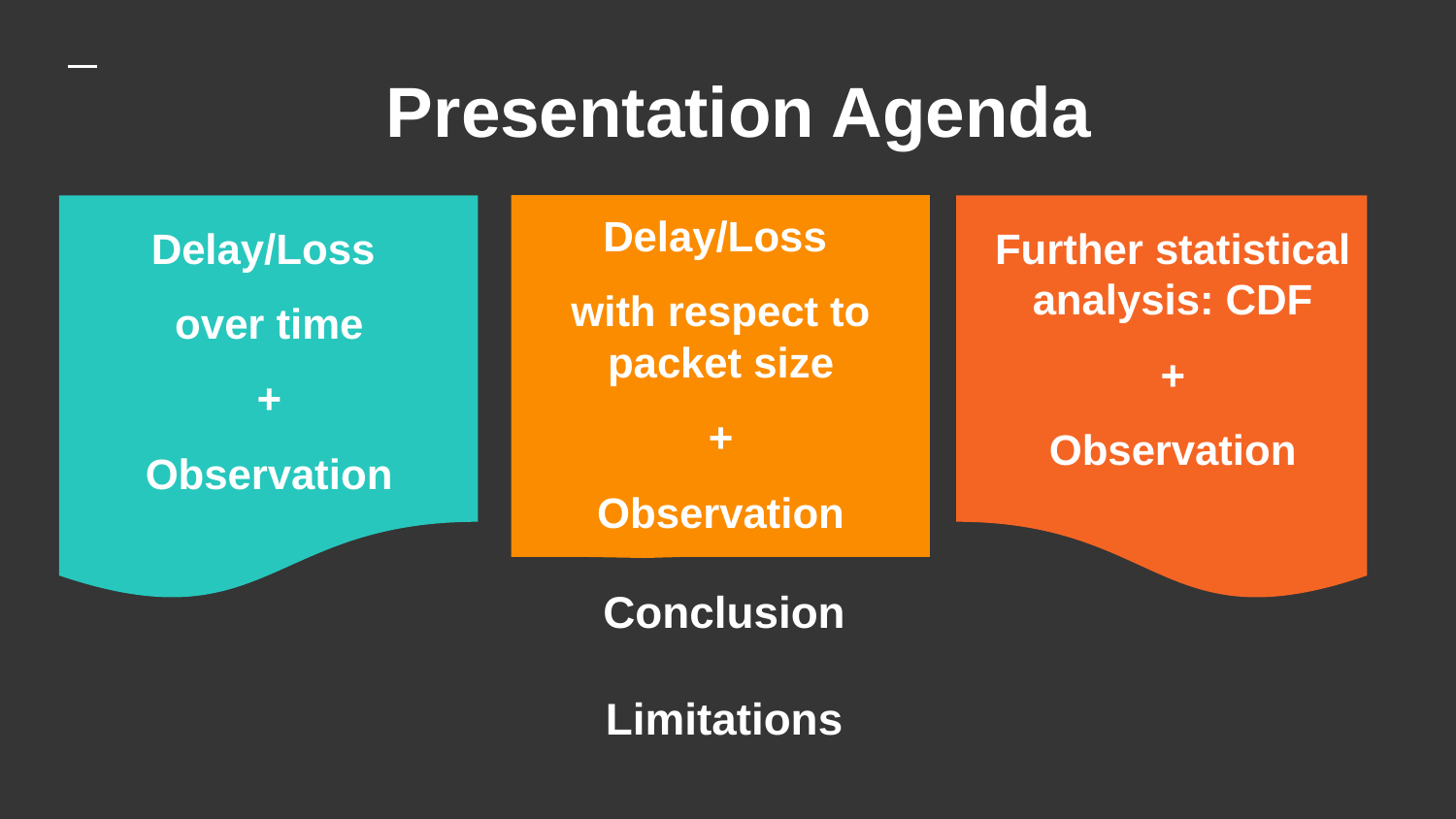

Presentation Agenda
Delay/Loss
with respect to packet size
+
Observation

Delay/Loss
over time
+
Observation
Further statistical analysis: CDF
+
Observation
# Conclusion

Limitations